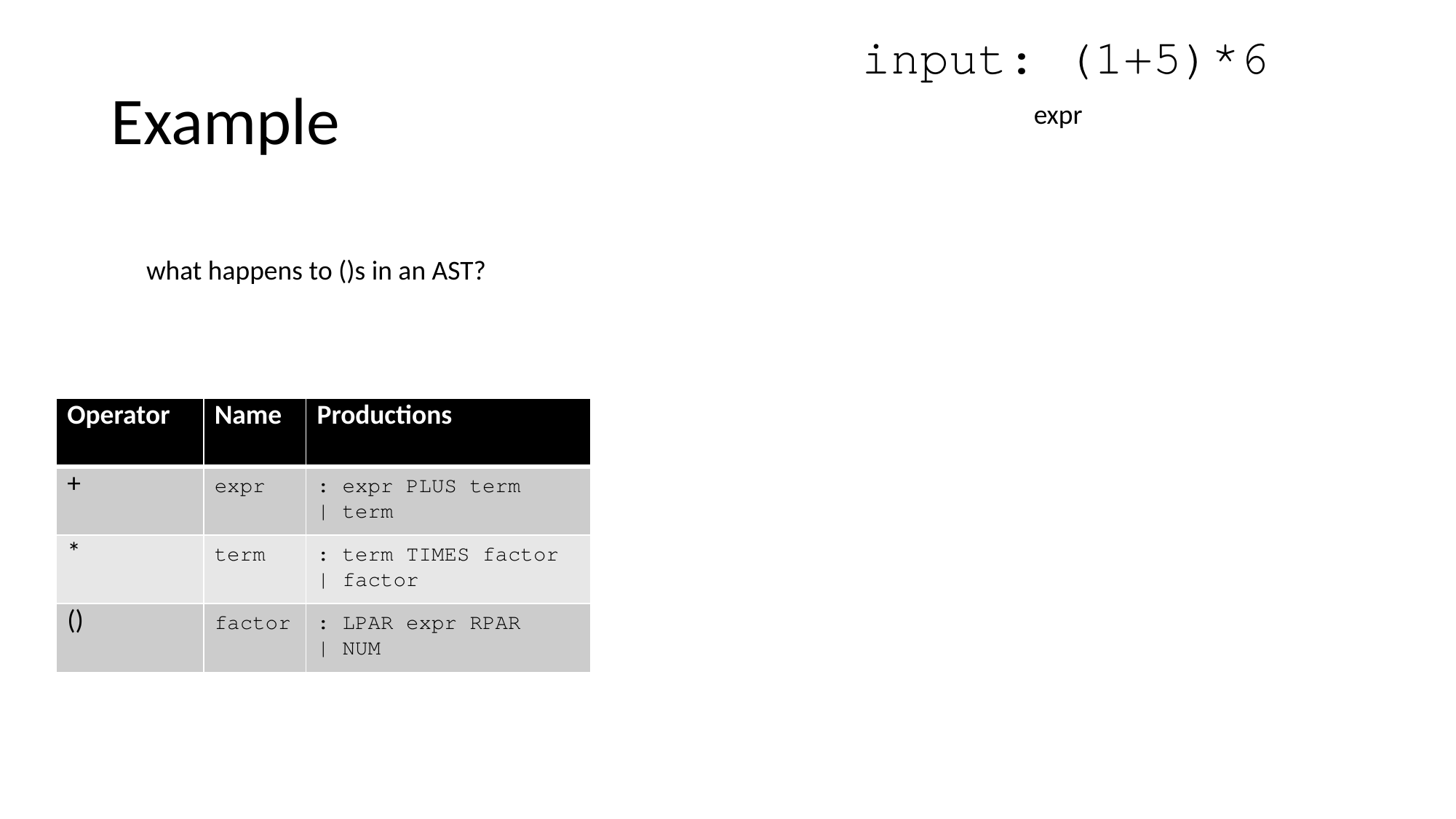

input: (1+5)*6
# Example
expr
what happens to ()s in an AST?
| Operator | Name | Productions |
| --- | --- | --- |
| + | expr | : expr PLUS term | term |
| \* | term | : term TIMES factor | factor |
| () | factor | : LPAR expr RPAR | NUM |